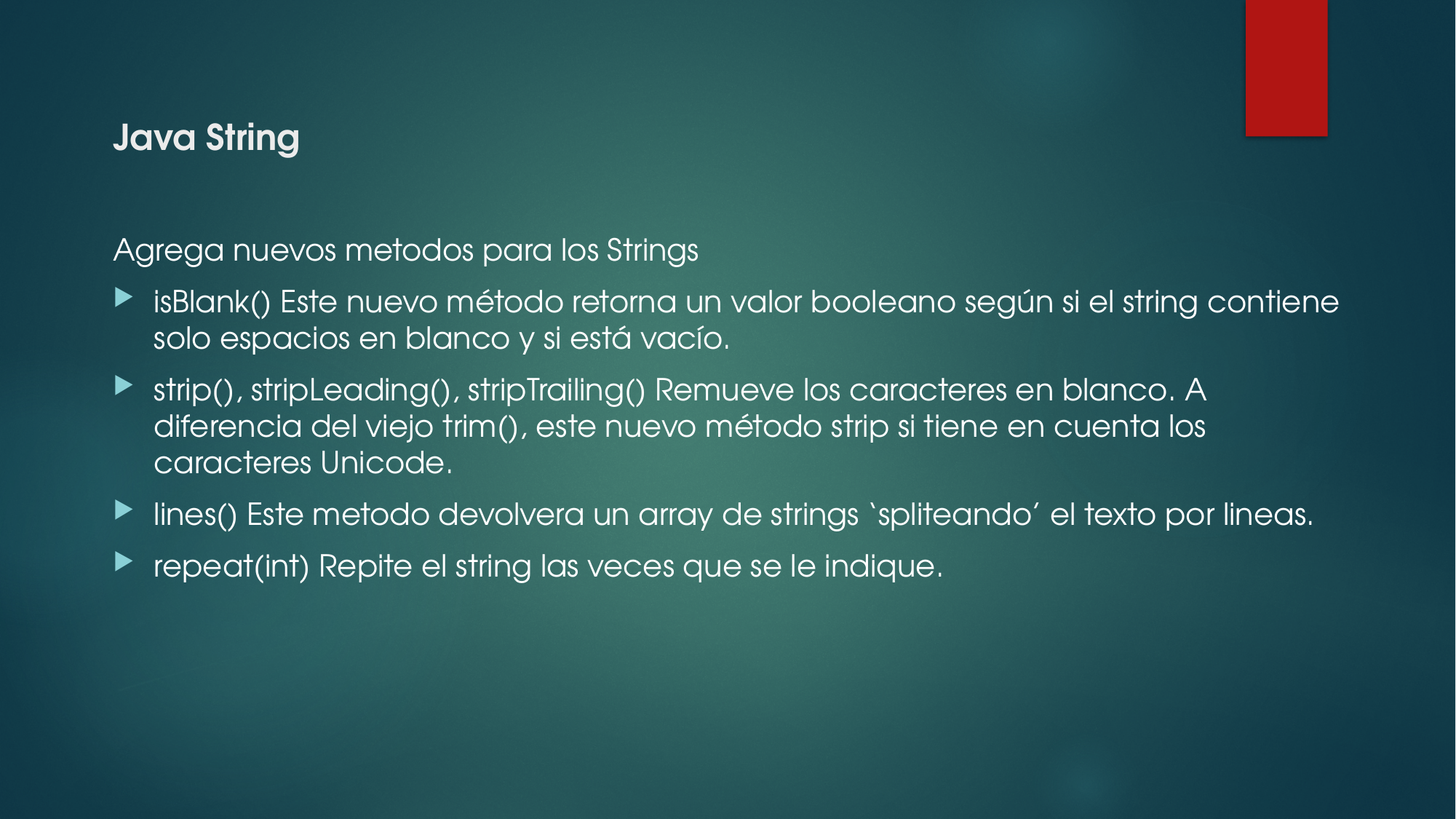

# Java String

Agrega nuevos metodos para los Strings
isBlank() Este nuevo método retorna un valor booleano según si el string contiene solo espacios en blanco y si está vacío.
strip(), stripLeading(), stripTrailing() Remueve los caracteres en blanco. A diferencia del viejo trim(), este nuevo método strip si tiene en cuenta los caracteres Unicode.
lines() Este metodo devolvera un array de strings ‘spliteando’ el texto por lineas.
repeat(int) Repite el string las veces que se le indique.